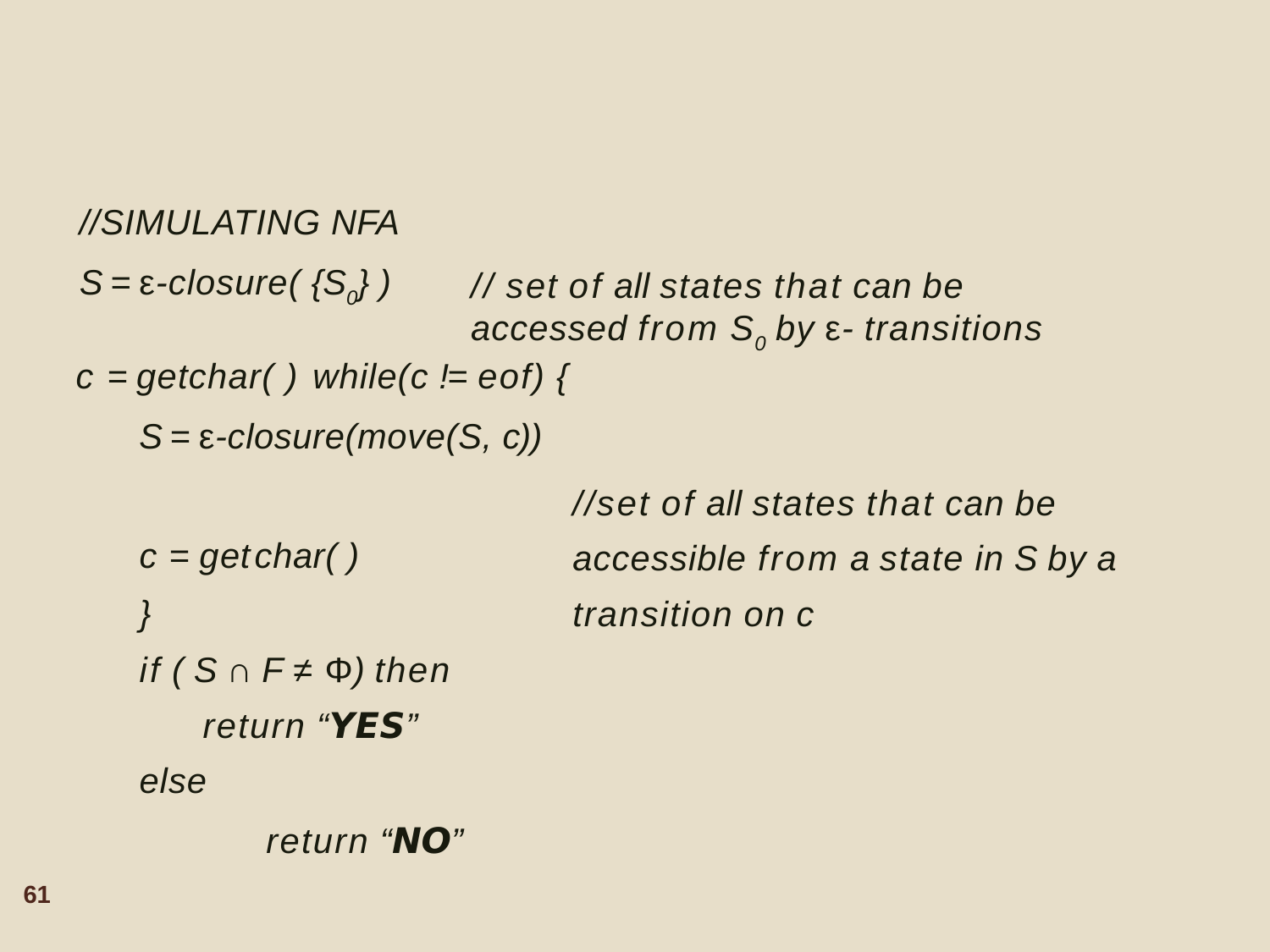

//SIMULATING NFA
S = ε-closure( {S0} )
// set of all states that can be accessed from S0 by ε- transitions
c = getchar( )  while(c != eof) {
S = ε-closure(move(S, c))
//set of all states that can be accessible from a state in S by a transition on c
c = getchar( )
}
if ( S ∩ F ≠ Φ) then
	return “YES”
else
	return “NO”
61